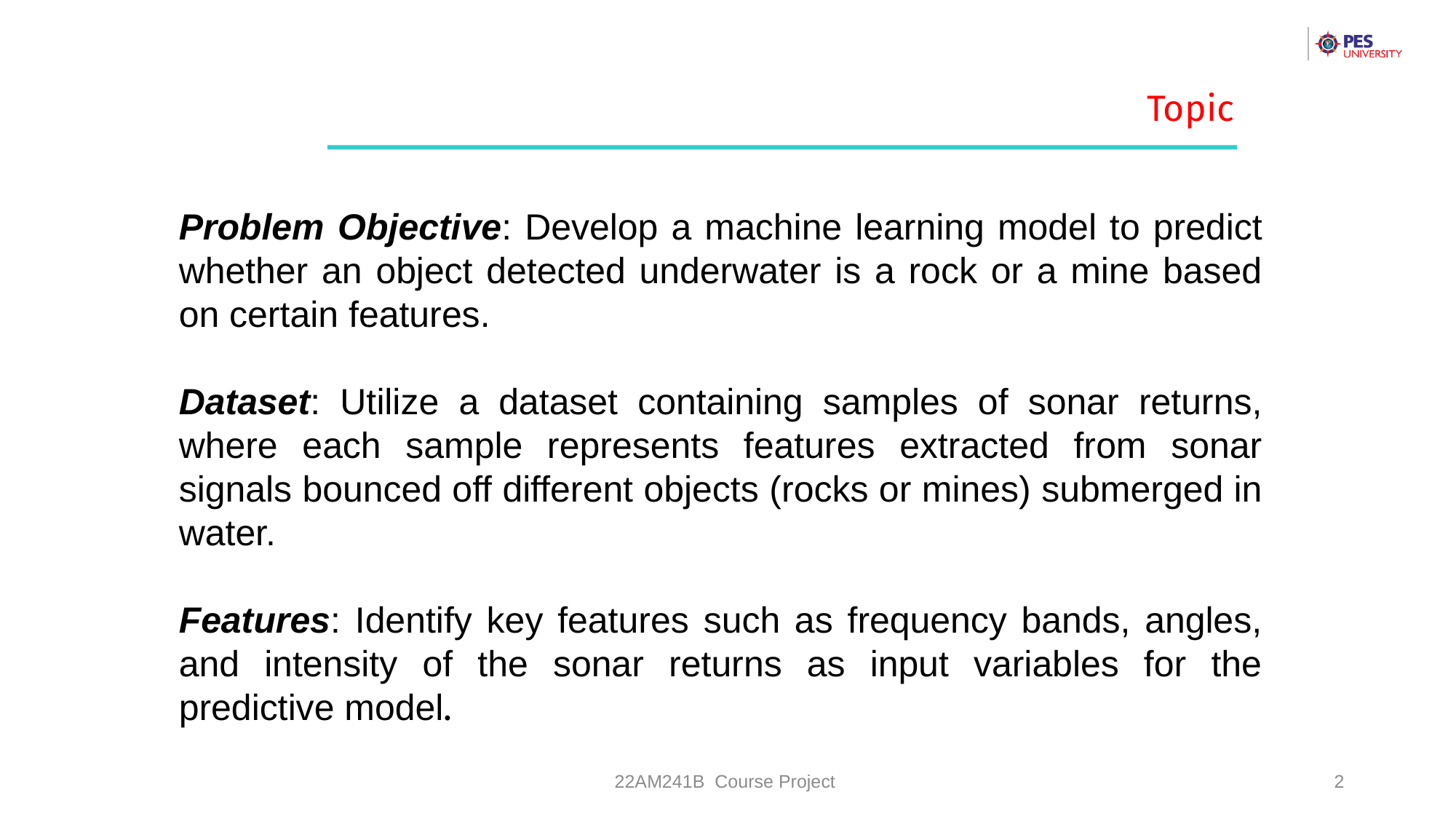

Topic

Problem Objective: Develop a machine learning model to predict whether an object detected underwater is a rock or a mine based on certain features.

Dataset: Utilize a dataset containing samples of sonar returns, where each sample represents features extracted from sonar signals bounced off different objects (rocks or mines) submerged in water.

Features: Identify key features such as frequency bands, angles, and intensity of the sonar returns as input variables for the predictive model.
22AM241B  Course Project
2